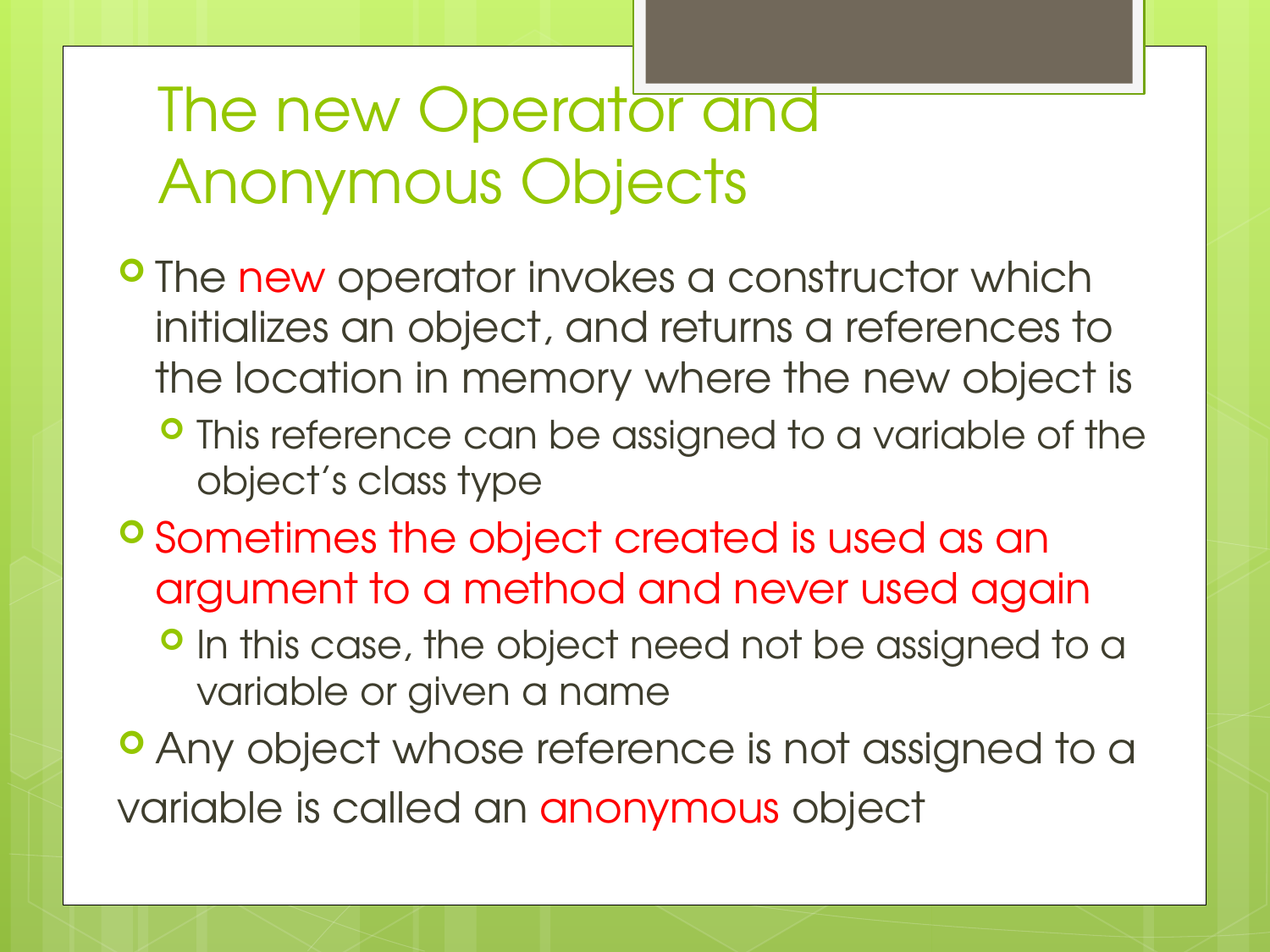

# The new Operator and Anonymous Objects
The new operator invokes a constructor which initializes an object, and returns a references to the location in memory where the new object is
This reference can be assigned to a variable of the object’s class type
Sometimes the object created is used as an argument to a method and never used again
In this case, the object need not be assigned to a variable or given a name
Any object whose reference is not assigned to a
variable is called an anonymous object